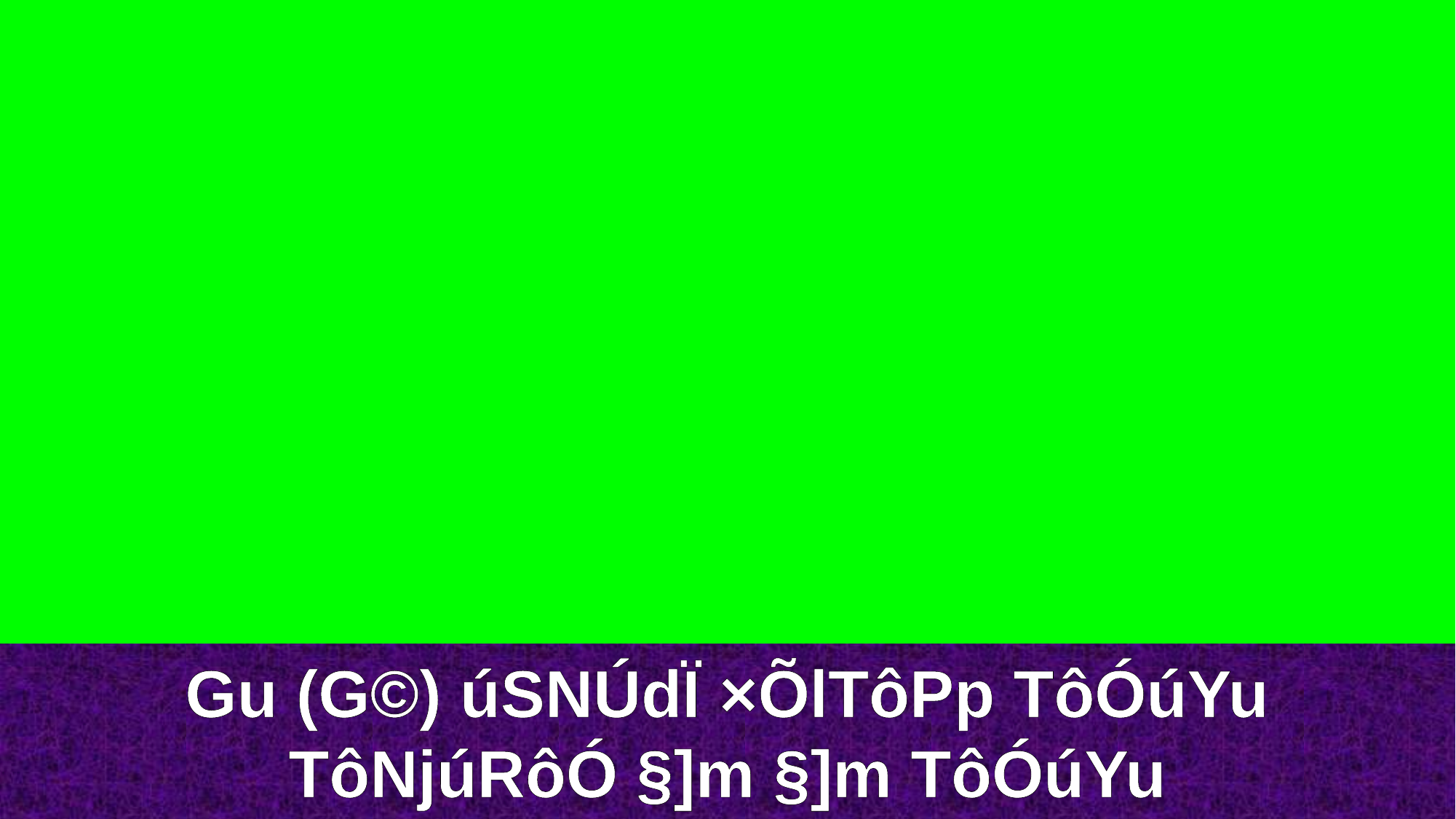

Gu (G©) úSNÚdÏ ×ÕlTôPp TôÓúYu
TôNjúRôÓ §]m §]m TôÓúYu